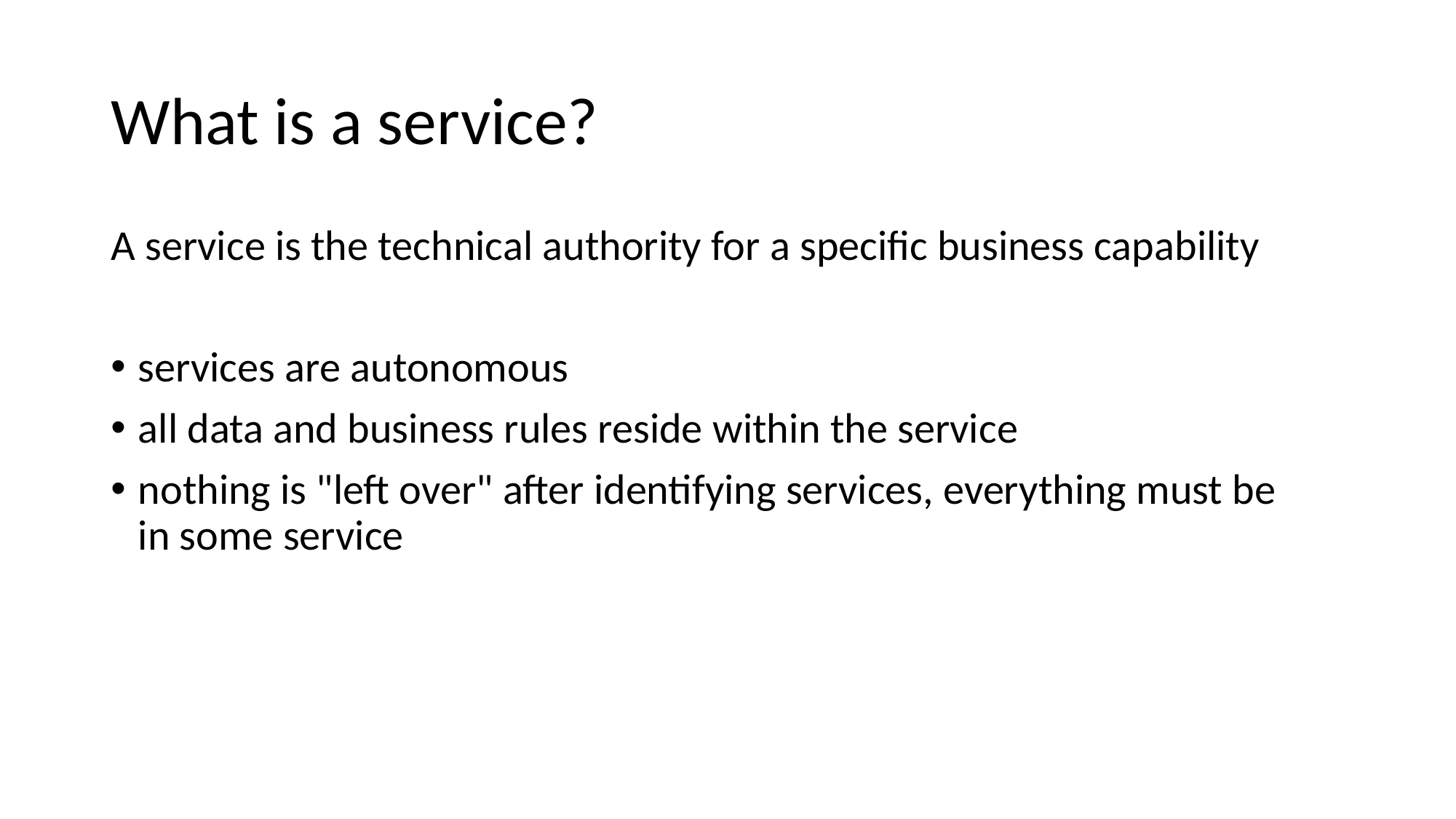

# What is a service?
A service is the technical authority for a specific business capability​

services are autonomous​
all data and business rules reside within the service​
nothing is "left over" after identifying services​, everything must be in some service